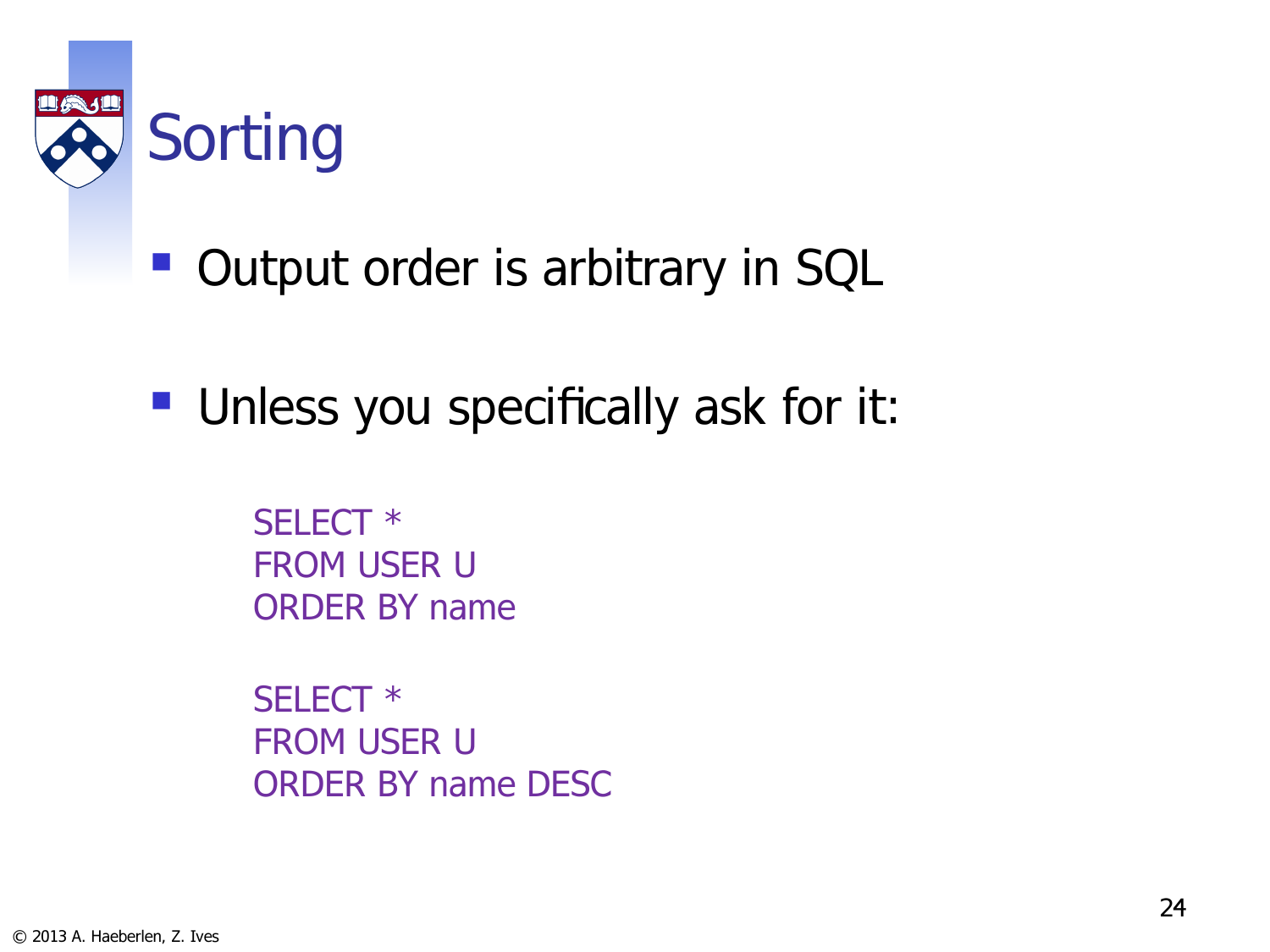

# Sorting
Output order is arbitrary in SQL

Unless you specifically ask for it:
	SELECT *
FROM USER U
ORDER BY name
	SELECT *
FROM USER U
ORDER BY name DESC

24